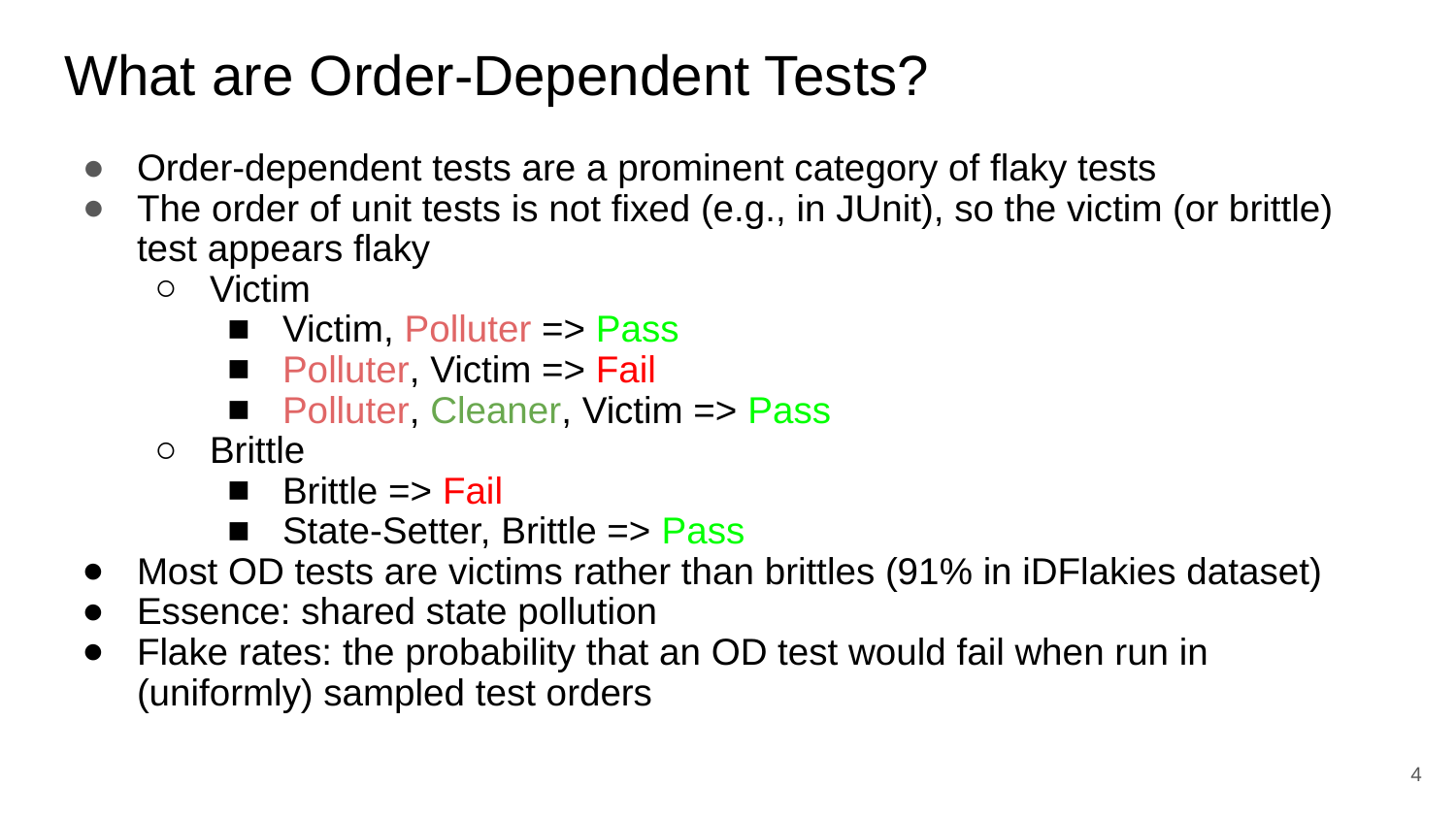

# What are Order-Dependent Tests?
Order-dependent tests are a prominent category of flaky tests
The order of unit tests is not fixed (e.g., in JUnit), so the victim (or brittle) test appears flaky
Victim
Victim, Polluter => Pass
Polluter, Victim => Fail
Polluter, Cleaner, Victim => Pass
Brittle
Brittle => Fail
State-Setter, Brittle => Pass
Most OD tests are victims rather than brittles (91% in iDFlakies dataset)
Essence: shared state pollution
Flake rates: the probability that an OD test would fail when run in (uniformly) sampled test orders
4